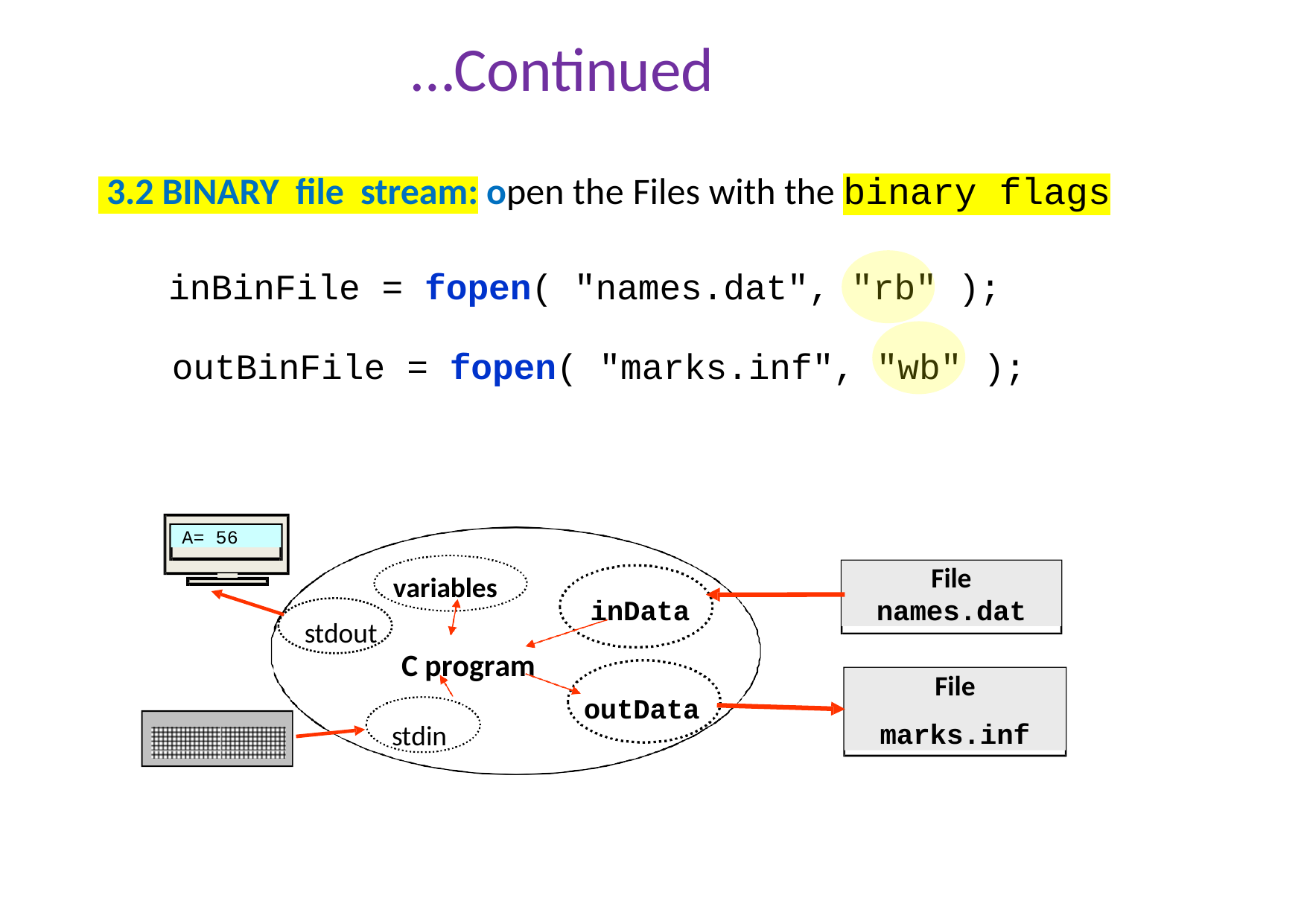

# …Continued
 3.2 BINARY  file  stream: open the Files with the binary flags

inBinFile = fopen( "names.dat", "rb" );

outBinFile = fopen( "marks.inf", "wb" );

A= 56

File
names.dat
variables

inData

stdout
C program

File
marks.inf
outData

stdin